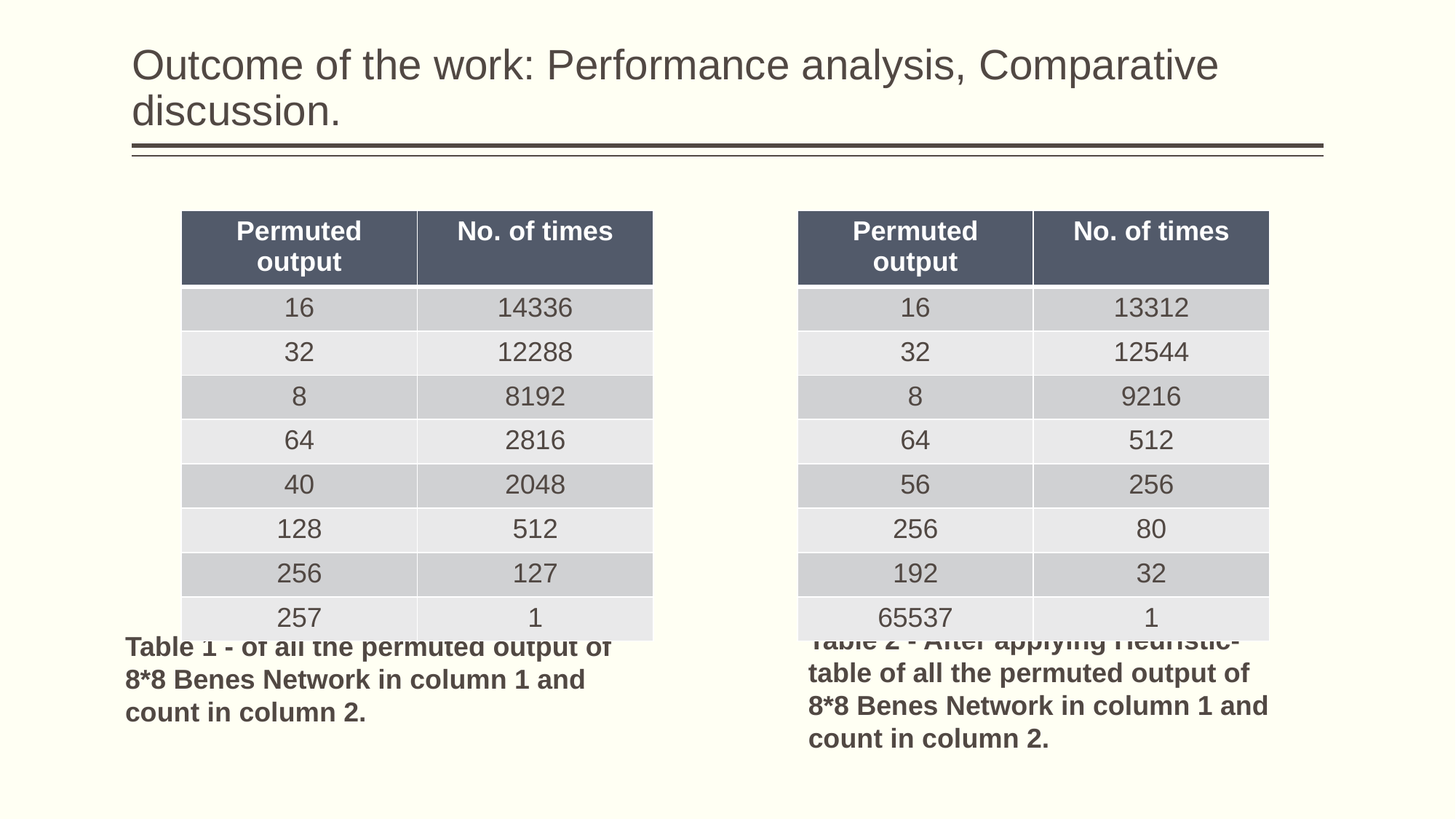

# Outcome of the work: Performance analysis, Comparative discussion.
| Permuted output | No. of times |
| --- | --- |
| 16 | 14336 |
| 32 | 12288 |
| 8 | 8192 |
| 64 | 2816 |
| 40 | 2048 |
| 128 | 512 |
| 256 | 127 |
| 257 | 1 |
| Permuted output | No. of times |
| --- | --- |
| 16 | 13312 |
| 32 | 12544 |
| 8 | 9216 |
| 64 | 512 |
| 56 | 256 |
| 256 | 80 |
| 192 | 32 |
| 65537 | 1 |
Table 2 - After applying Heuristic- table of all the permuted output of 8*8 Benes Network in column 1 and count in column 2.
Table 1 - of all the permuted output of 8*8 Benes Network in column 1 and count in column 2.